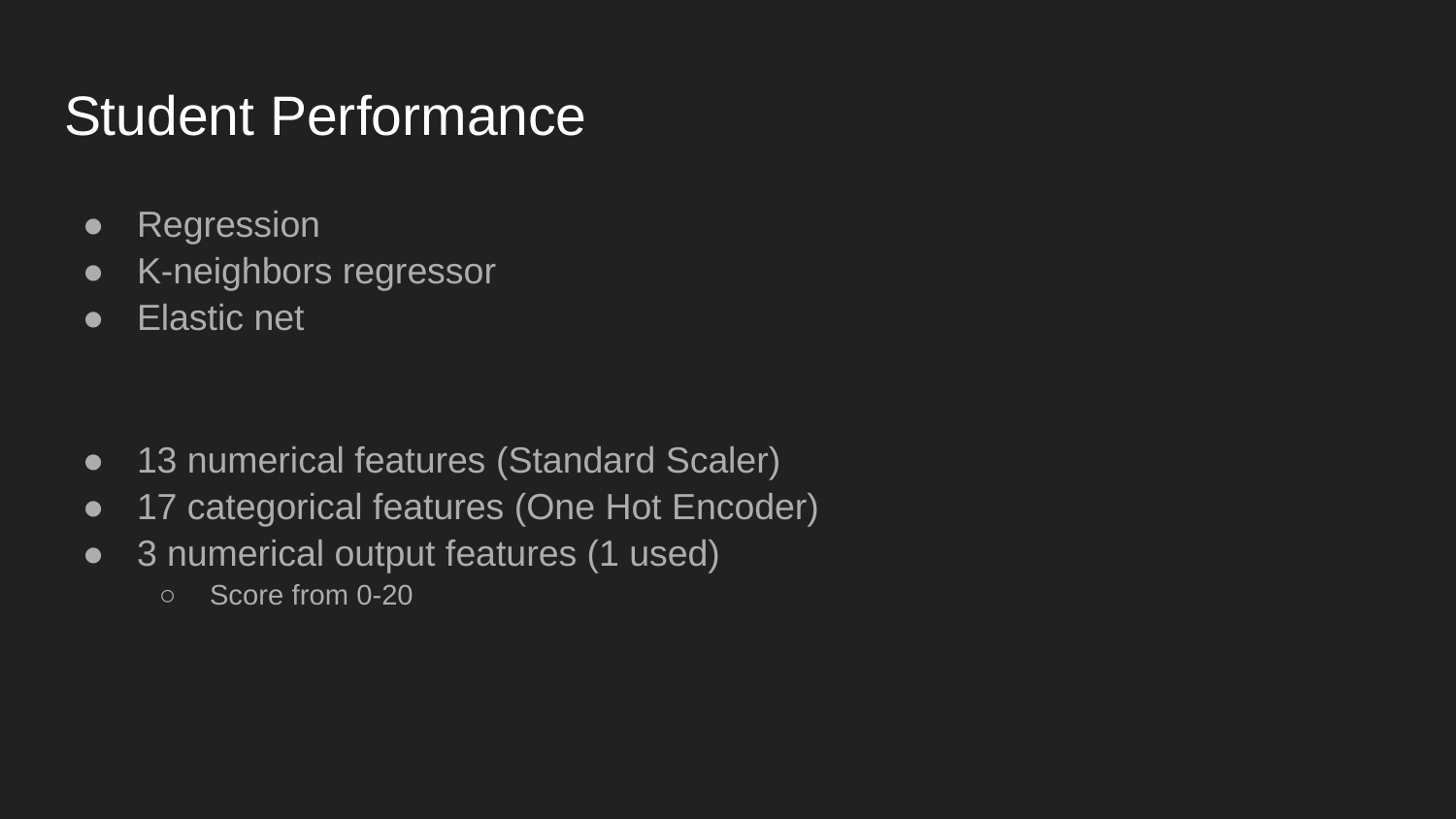

# Student Performance
Regression
K-neighbors regressor
Elastic net

13 numerical features (Standard Scaler)
17 categorical features (One Hot Encoder)
3 numerical output features (1 used)
Score from 0-20